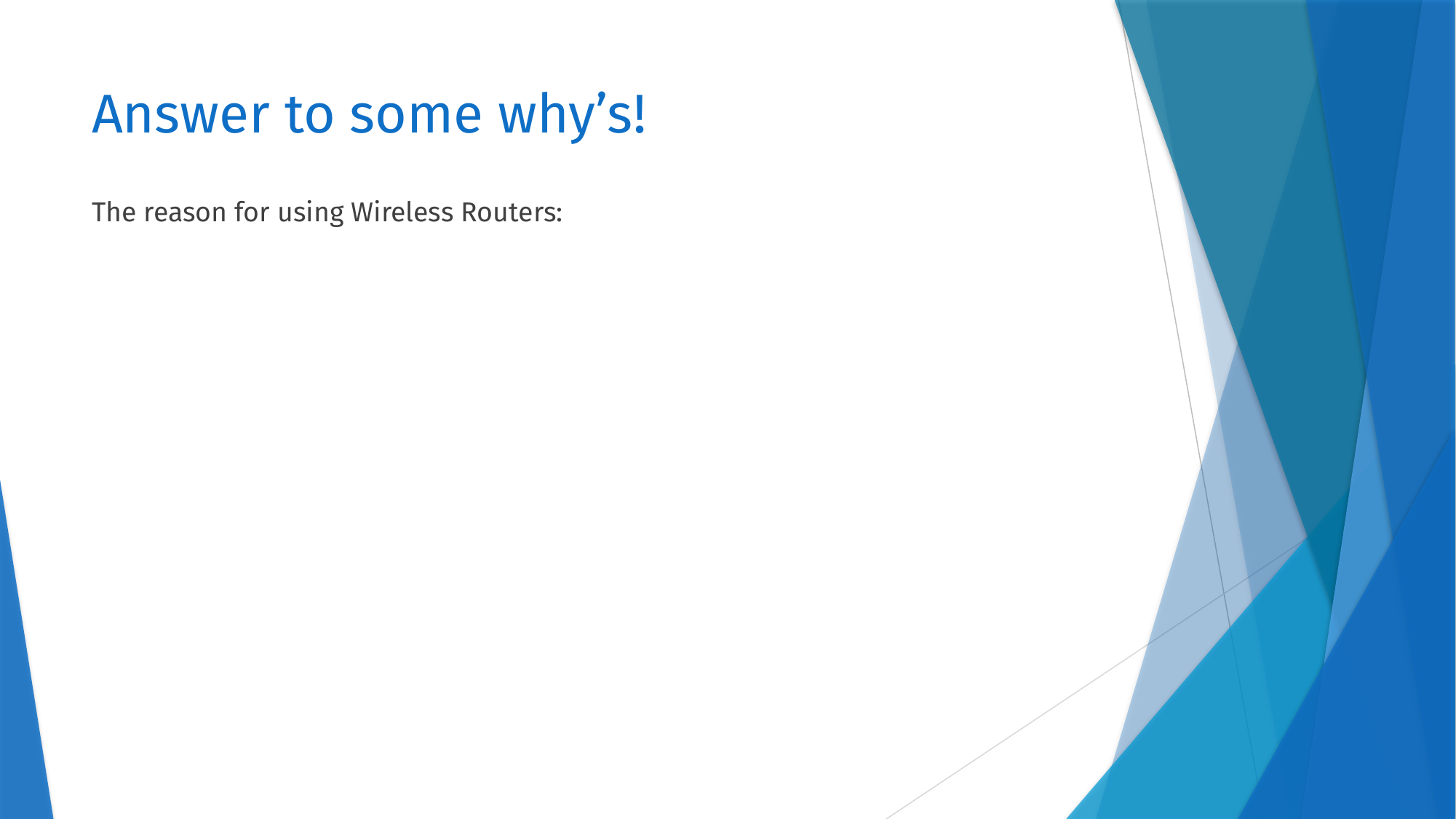

# Answer to some why’s!
The reason for using Wireless Routers: